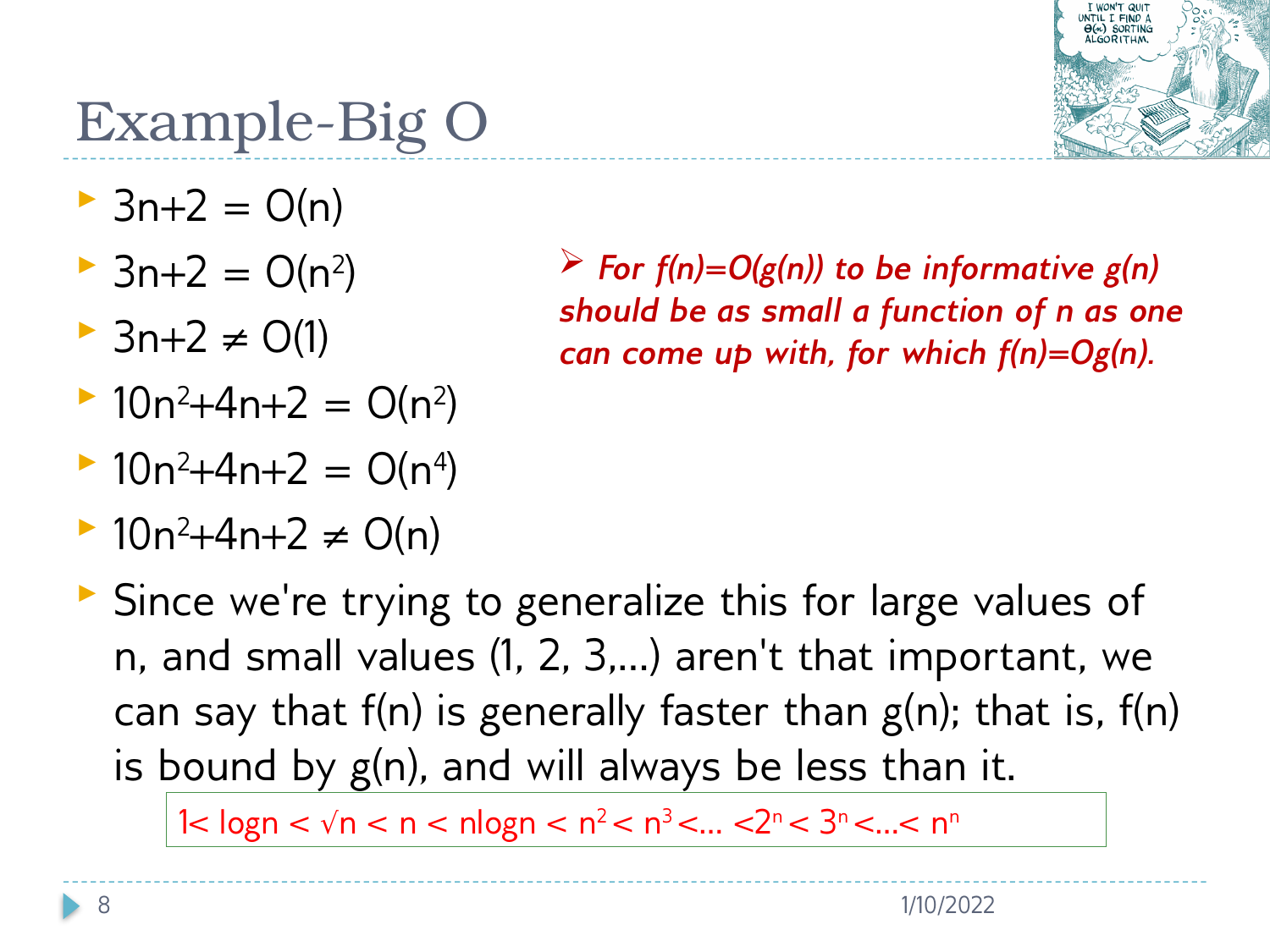

# Example-Big O
3n+2 = O(n)
3n+2 = O(n2)
3n+2 ≠ O(1)
10n2+4n+2 = O(n2)
10n2+4n+2 = O(n4)
10n2+4n+2 ≠ O(n)
Since we're trying to generalize this for large values of n, and small values (1, 2, 3,…) aren't that important, we can say that f(n) is generally faster than g(n); that is, f(n) is bound by g(n), and will always be less than it.

 For f(n)=O(g(n)) to be informative g(n) should be as small a function of n as one can come up with, for which f(n)=Og(n).
1< logn < √n < n < nlogn < n2 < n3 <… <2n < 3n <…< nn
8
1/10/2022